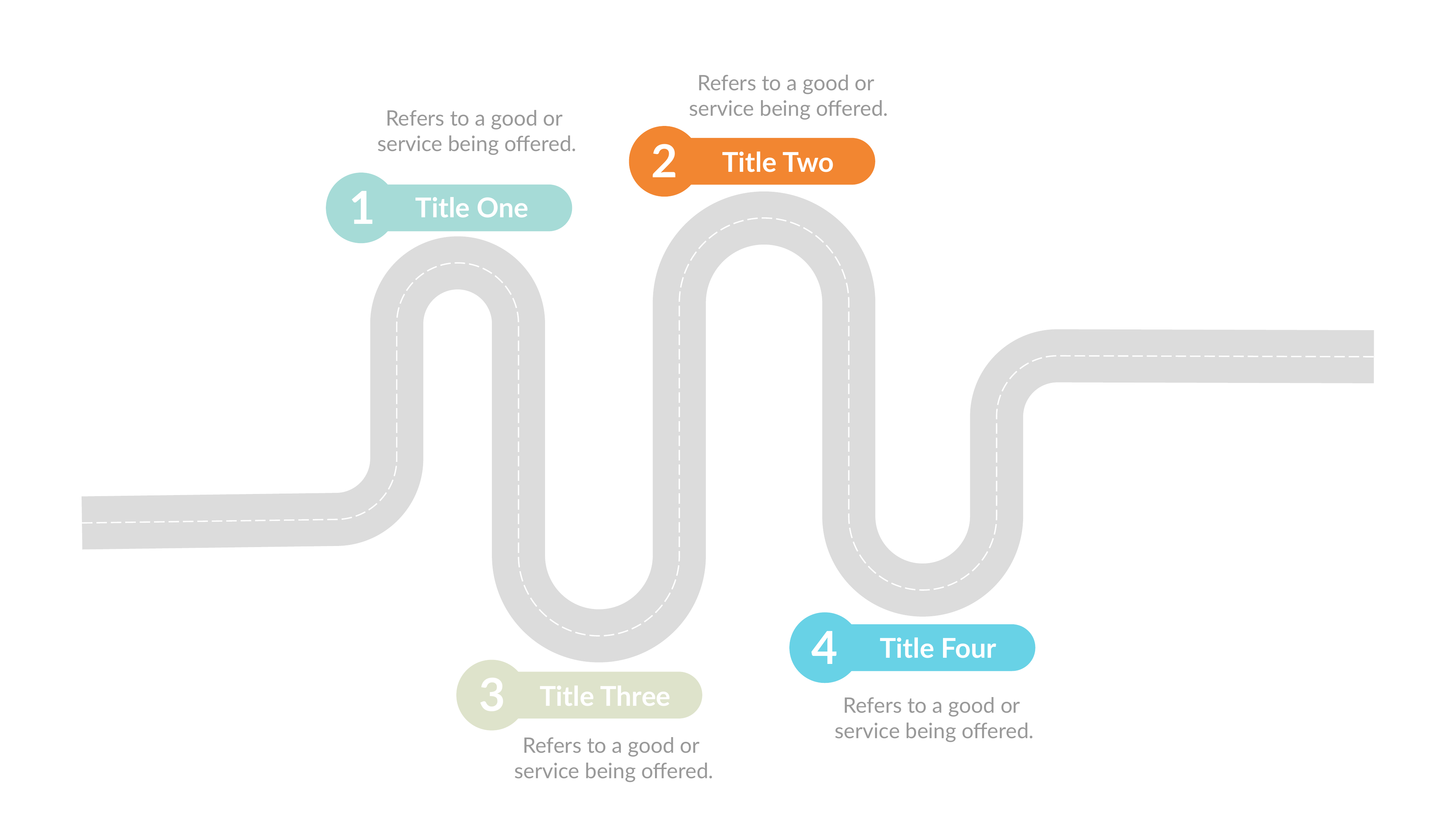

Refers to a good or
service being offered.
Refers to a good or
service being offered.

2

Title Two

1

Title One

4

Title Four

3

Title Three
Refers to a good or
service being offered.
Refers to a good or
service being offered.